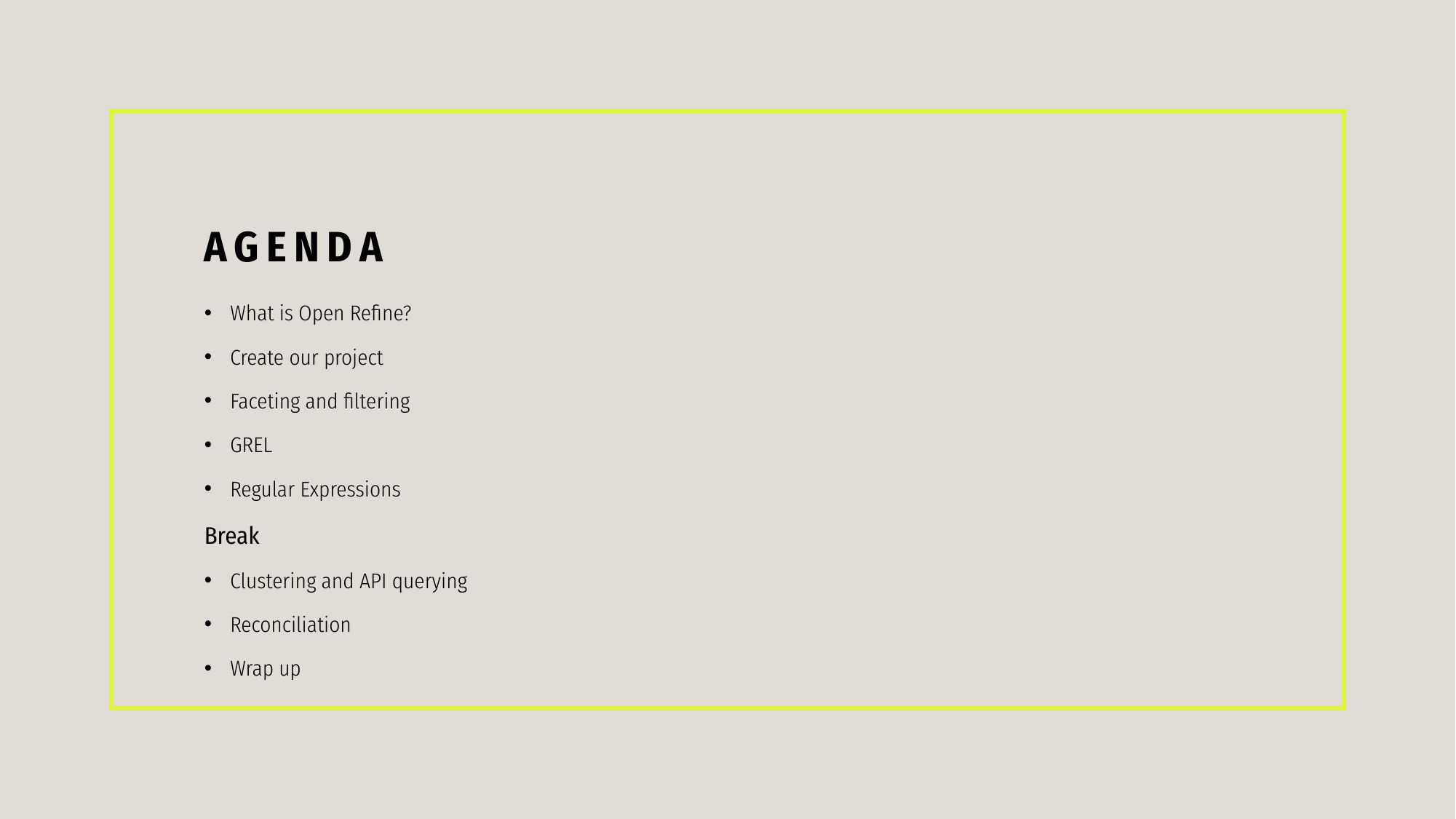

# Agenda
What is Open Refine?
Create our project
Faceting and filtering
GREL
Regular Expressions
Break
Clustering and API querying
Reconciliation
Wrap up